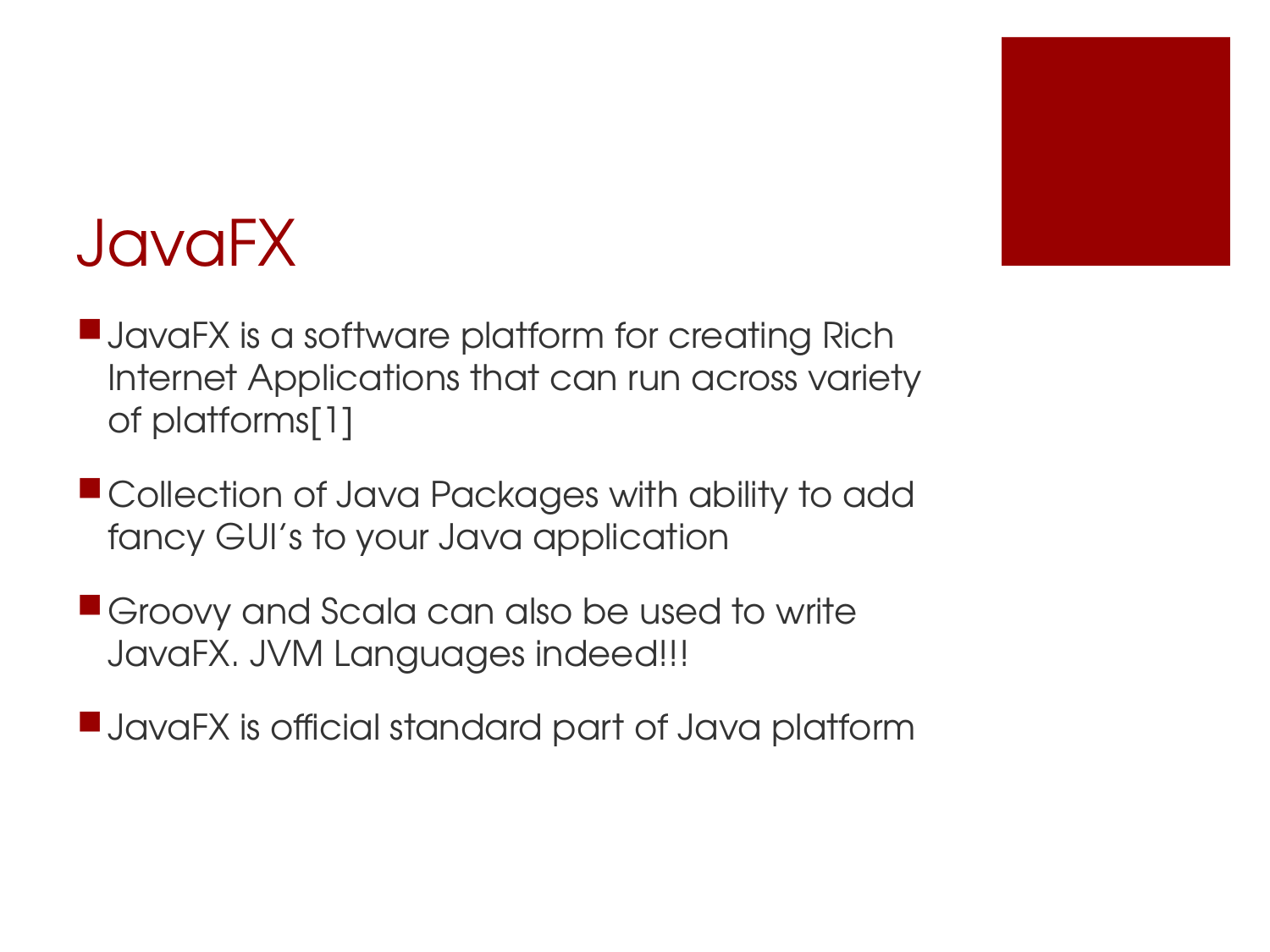

# JavaFX
JavaFX is a software platform for creating Rich Internet Applications that can run across variety of platforms[1]
Collection of Java Packages with ability to add fancy GUI’s to your Java application
Groovy and Scala can also be used to write JavaFX. JVM Languages indeed!!!
JavaFX is official standard part of Java platform